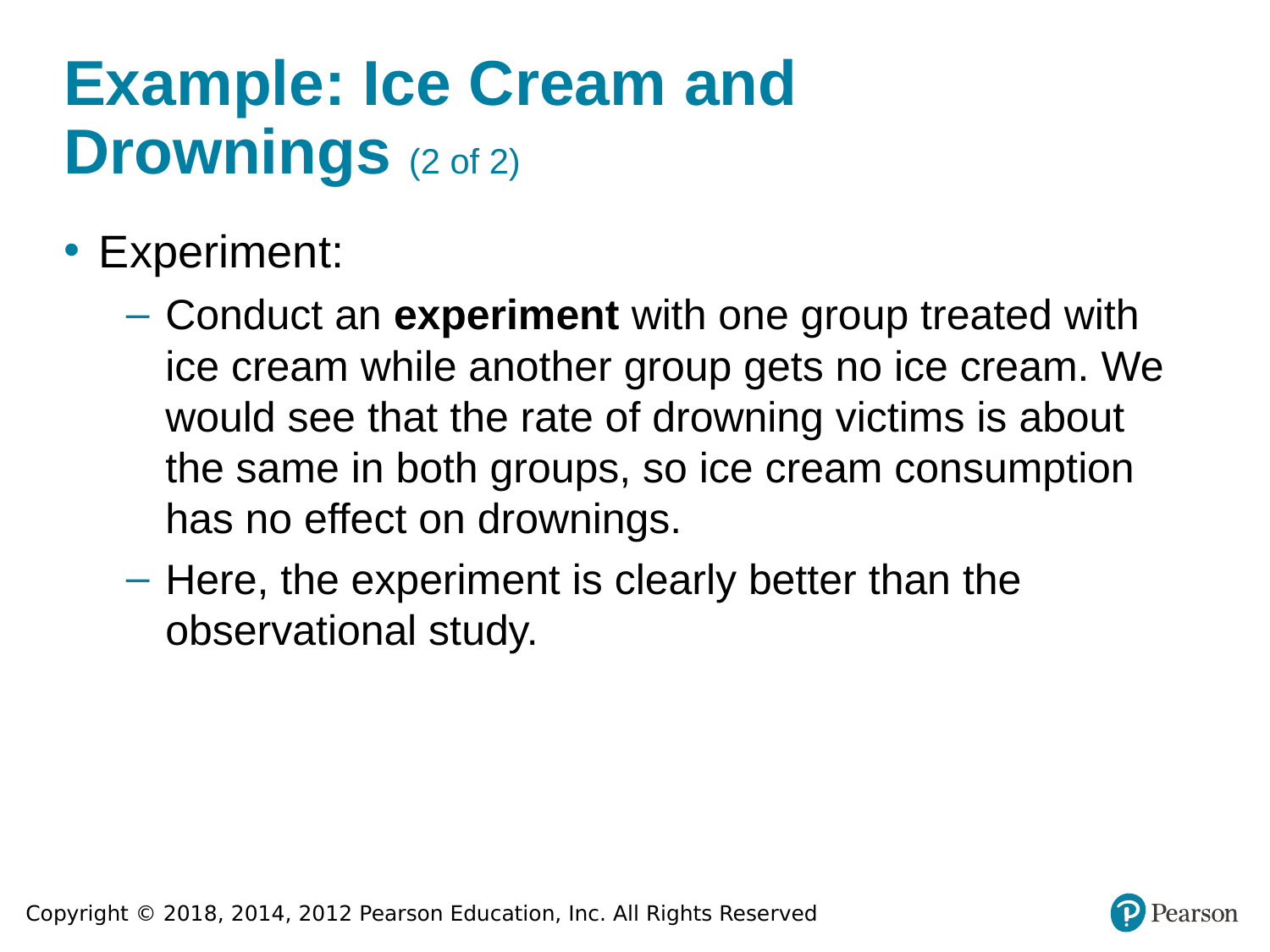

# Example: Ice Cream and Drownings (2 of 2)
Experiment:
Conduct an experiment with one group treated with ice cream while another group gets no ice cream. We would see that the rate of drowning victims is about the same in both groups, so ice cream consumption has no effect on drownings.
Here, the experiment is clearly better than the observational study.